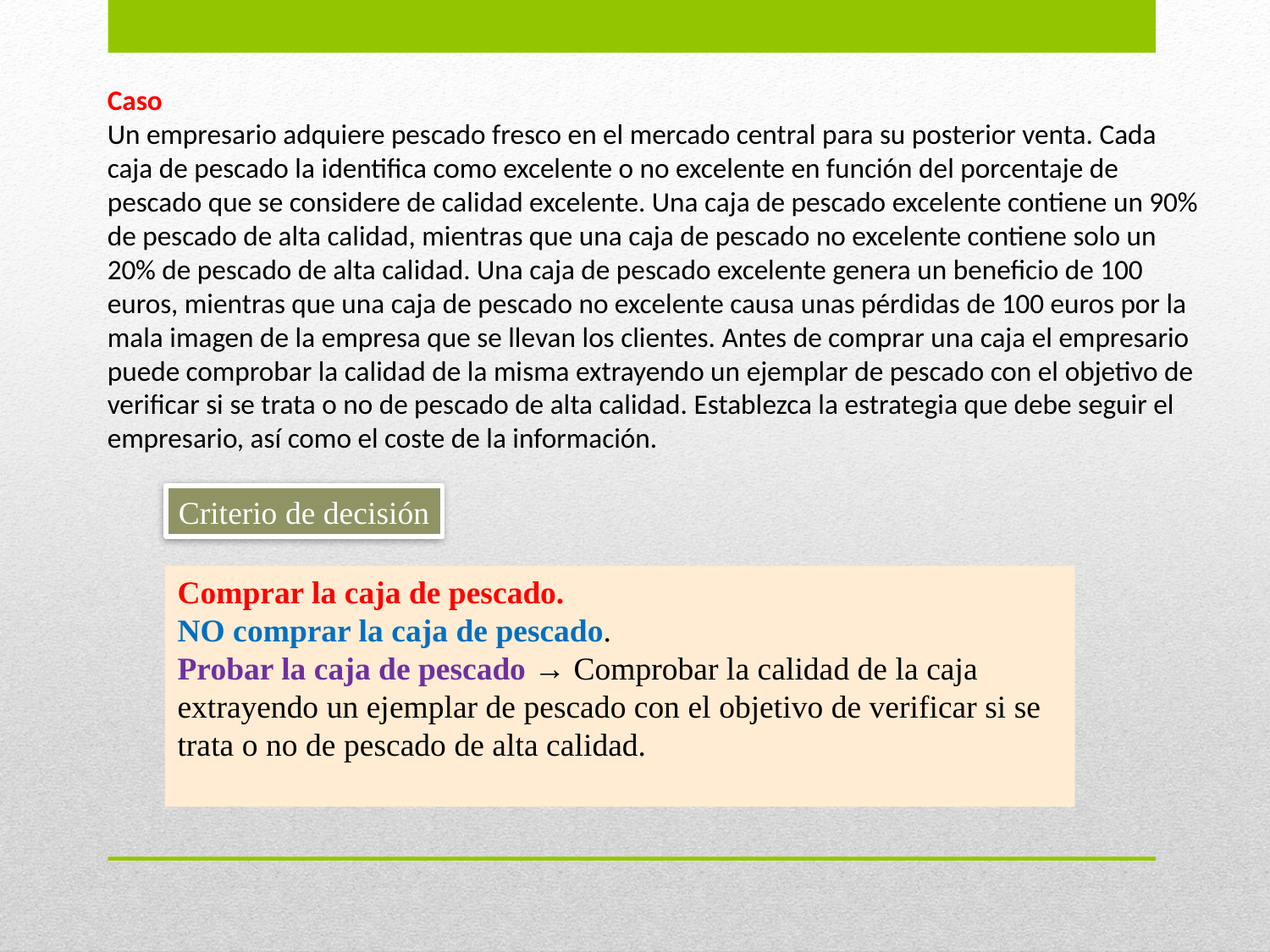

Caso
Un empresario adquiere pescado fresco en el mercado central para su posterior venta. Cada caja de pescado la identifica como excelente o no excelente en función del porcentaje de pescado que se considere de calidad excelente. Una caja de pescado excelente contiene un 90% de pescado de alta calidad, mientras que una caja de pescado no excelente contiene solo un 20% de pescado de alta calidad. Una caja de pescado excelente genera un beneficio de 100 euros, mientras que una caja de pescado no excelente causa unas pérdidas de 100 euros por la mala imagen de la empresa que se llevan los clientes. Antes de comprar una caja el empresario puede comprobar la calidad de la misma extrayendo un ejemplar de pescado con el objetivo de verificar si se trata o no de pescado de alta calidad. Establezca la estrategia que debe seguir el empresario, así como el coste de la información.
Criterio de decisión
Comprar la caja de pescado.
NO comprar la caja de pescado.
Probar la caja de pescado → Comprobar la calidad de la caja extrayendo un ejemplar de pescado con el objetivo de verificar si se trata o no de pescado de alta calidad.